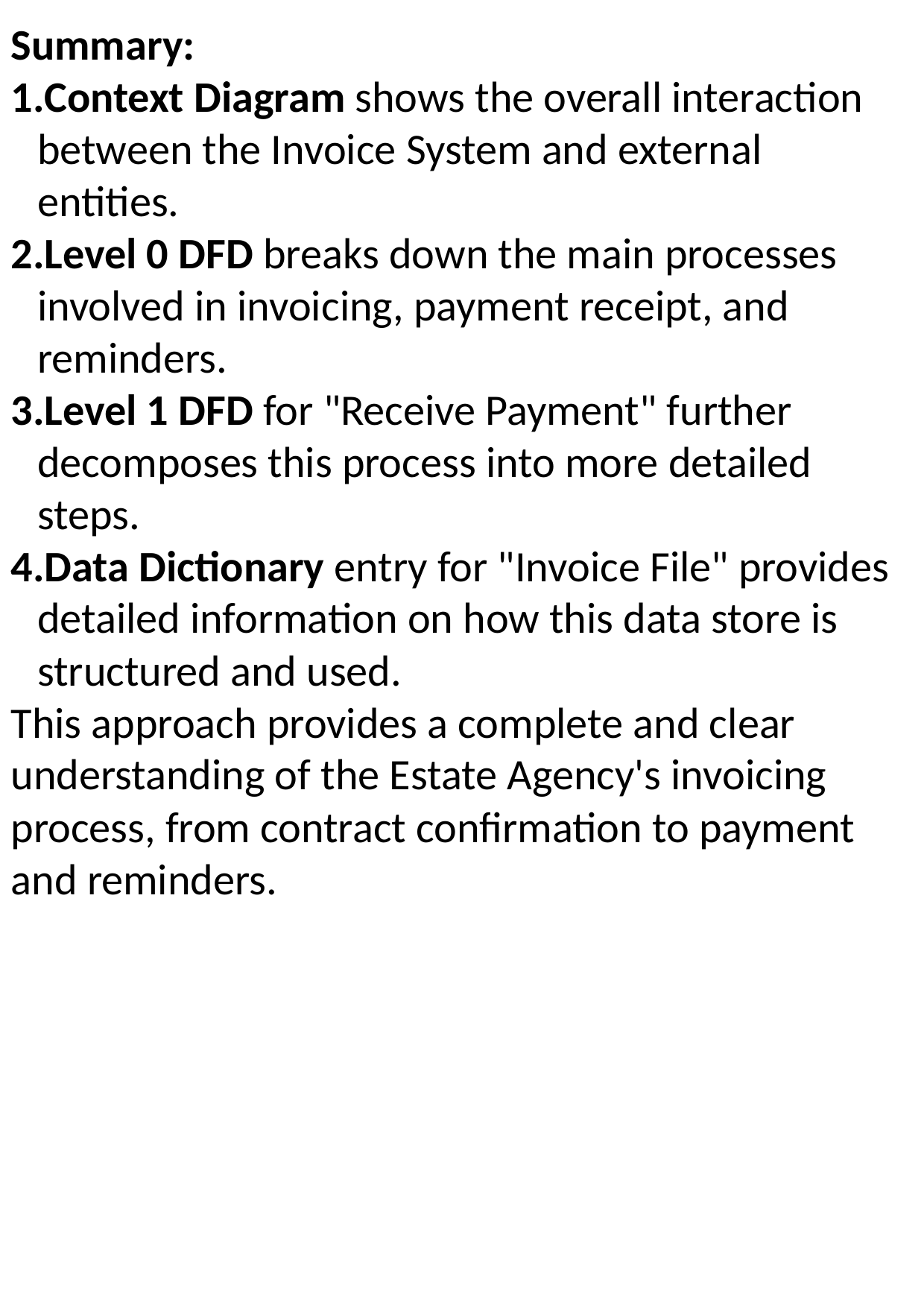

Summary:
Context Diagram shows the overall interaction between the Invoice System and external entities.
Level 0 DFD breaks down the main processes involved in invoicing, payment receipt, and reminders.
Level 1 DFD for "Receive Payment" further decomposes this process into more detailed steps.
Data Dictionary entry for "Invoice File" provides detailed information on how this data store is structured and used.
This approach provides a complete and clear understanding of the Estate Agency's invoicing process, from contract confirmation to payment and reminders.